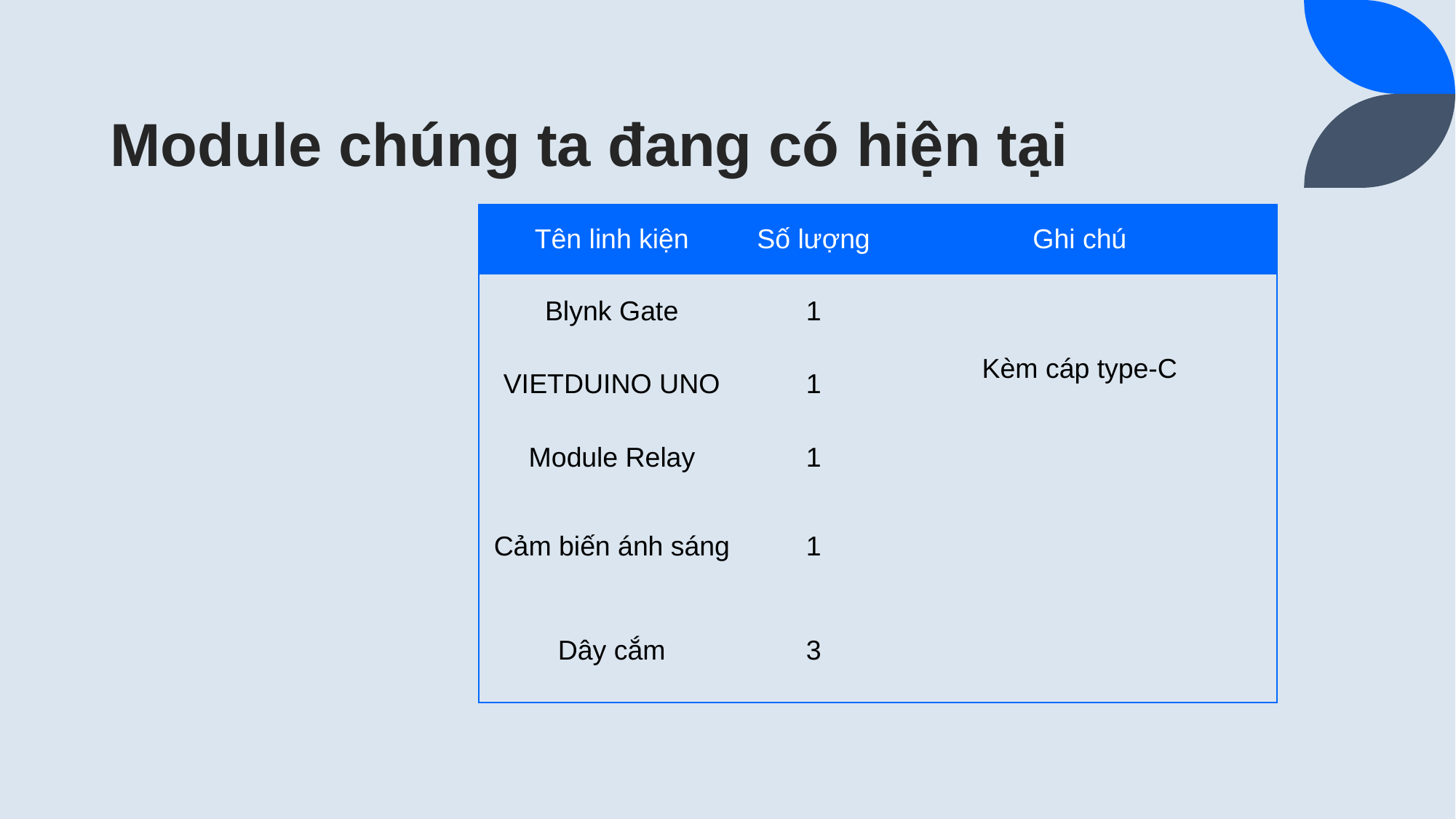

# Module chúng ta đang có hiện tại
| Tên linh kiện | Số lượng | Ghi chú |
| --- | --- | --- |
| Blynk Gate | 1 |  |
| VIETDUINO UNO | 1 | Kèm cáp type-C |
| Module Relay | 1 |  |
| Cảm biến ánh sáng | 1 |  |
| Dây cắm | 3 |  |